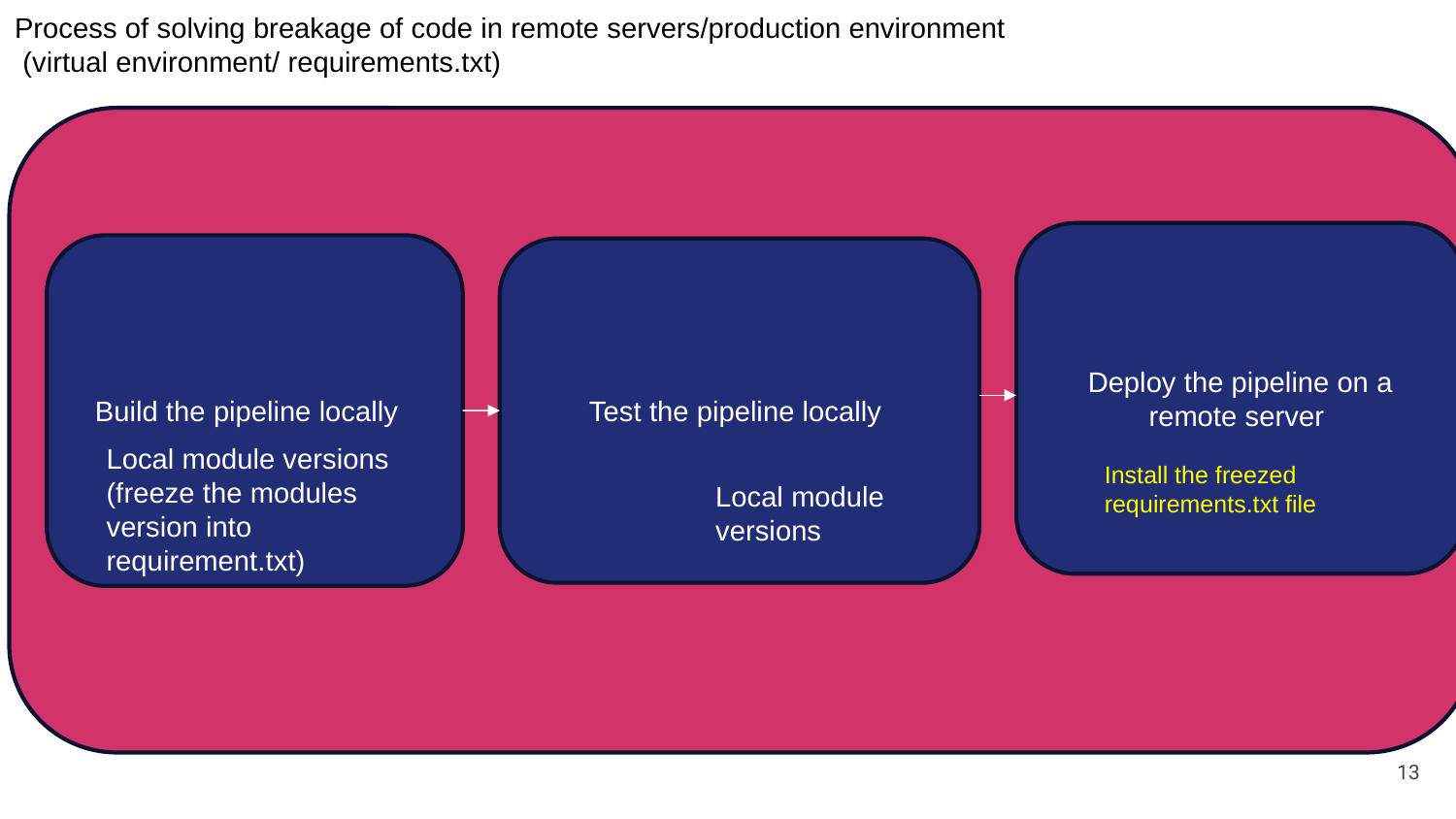

Process of solving breakage of code in remote servers/production environment
 (virtual environment/ requirements.txt)

Deploy the pipeline on a remote server
Build the pipeline locally
Test the pipeline locally
Local module versions (freeze the modules version into requirement.txt)
Install the freezed requirements.txt file
Local module versions
13